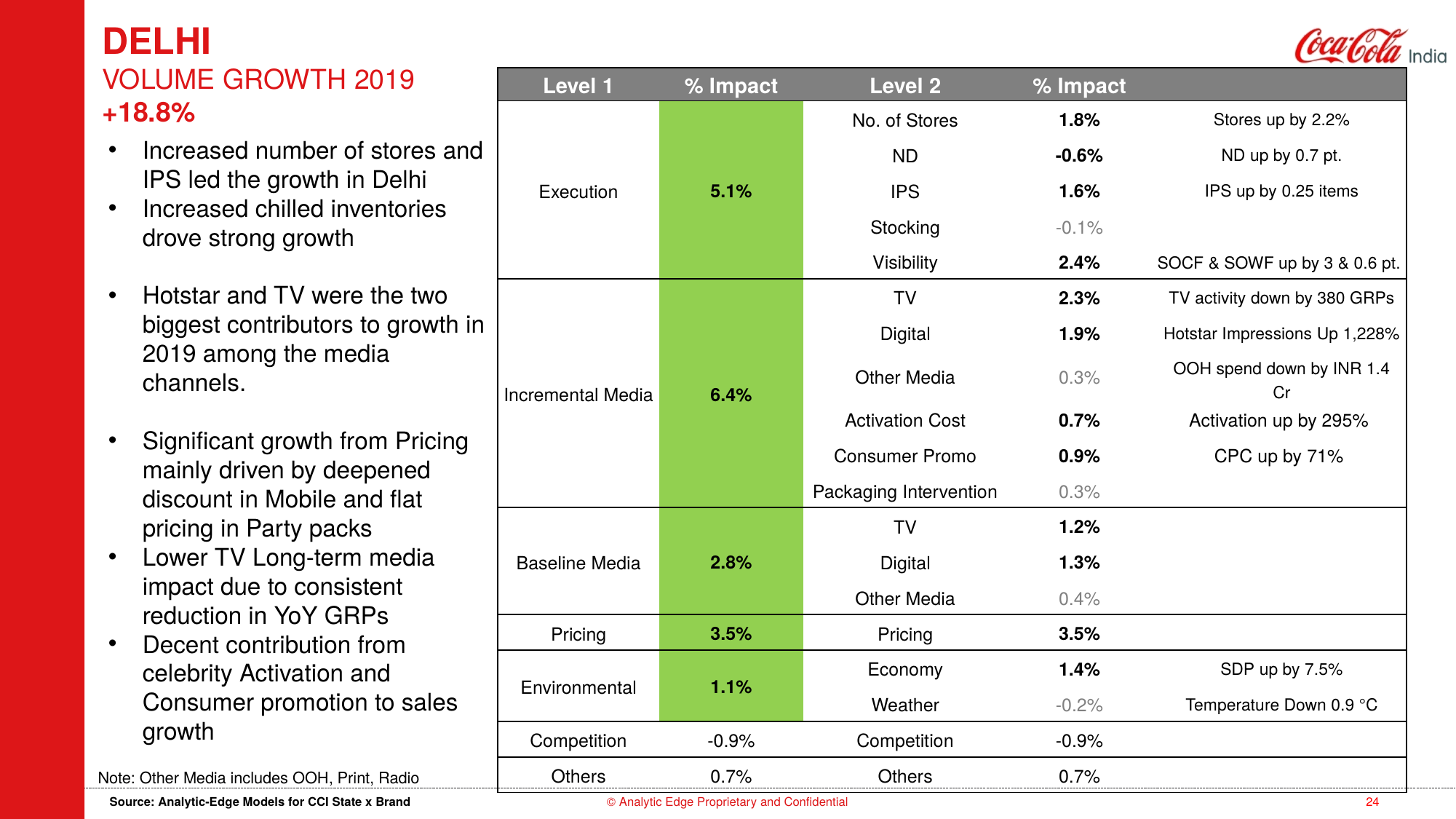

# DELHI VOLUME GROWTH 2019 +18.8%
| Level 1 | % Impact | Level 2 | % Impact |  |
| --- | --- | --- | --- | --- |
| Execution | 5.1% | No. of Stores | 1.8% | Stores up by 2.2% |
|  |  | ND | -0.6% | ND up by 0.7 pt. |
|  |  | IPS | 1.6% | IPS up by 0.25 items |
|  |  | Stocking | -0.1% |  |
|  |  | Visibility | 2.4% | SOCF & SOWF up by 3 & 0.6 pt. |
| Incremental Media | 6.4% | TV | 2.3% | TV activity down by 380 GRPs |
|  |  | Digital | 1.9% | Hotstar Impressions Up 1,228% |
|  |  | Other Media | 0.3% | OOH spend down by INR 1.4 Cr |
|  |  | Activation Cost | 0.7% | Activation up by 295% |
|  |  | Consumer Promo | 0.9% | CPC up by 71% |
|  |  | Packaging Intervention | 0.3% |  |
| Baseline Media | 2.8% | TV | 1.2% |  |
|  |  | Digital | 1.3% |  |
|  |  | Other Media | 0.4% |  |
| Pricing | 3.5% | Pricing | 3.5% |  |
| Environmental | 1.1% | Economy | 1.4% | SDP up by 7.5% |
|  |  | Weather | -0.2% | Temperature Down 0.9 °C |
| Competition | -0.9% | Competition | -0.9% |  |
| Others | 0.7% | Others | 0.7% |  |
Increased number of stores and IPS led the growth in Delhi
Increased chilled inventories drove strong growth

Hotstar and TV were the two biggest contributors to growth in 2019 among the media channels.

Significant growth from Pricing mainly driven by deepened discount in Mobile and flat pricing in Party packs
Lower TV Long-term media impact due to consistent reduction in YoY GRPs
Decent contribution from celebrity Activation and Consumer promotion to sales growth

Note: Other Media includes OOH, Print, Radio
Source: Analytic-Edge Models for CCI State x Brand
© Analytic Edge Proprietary and Confidential
24